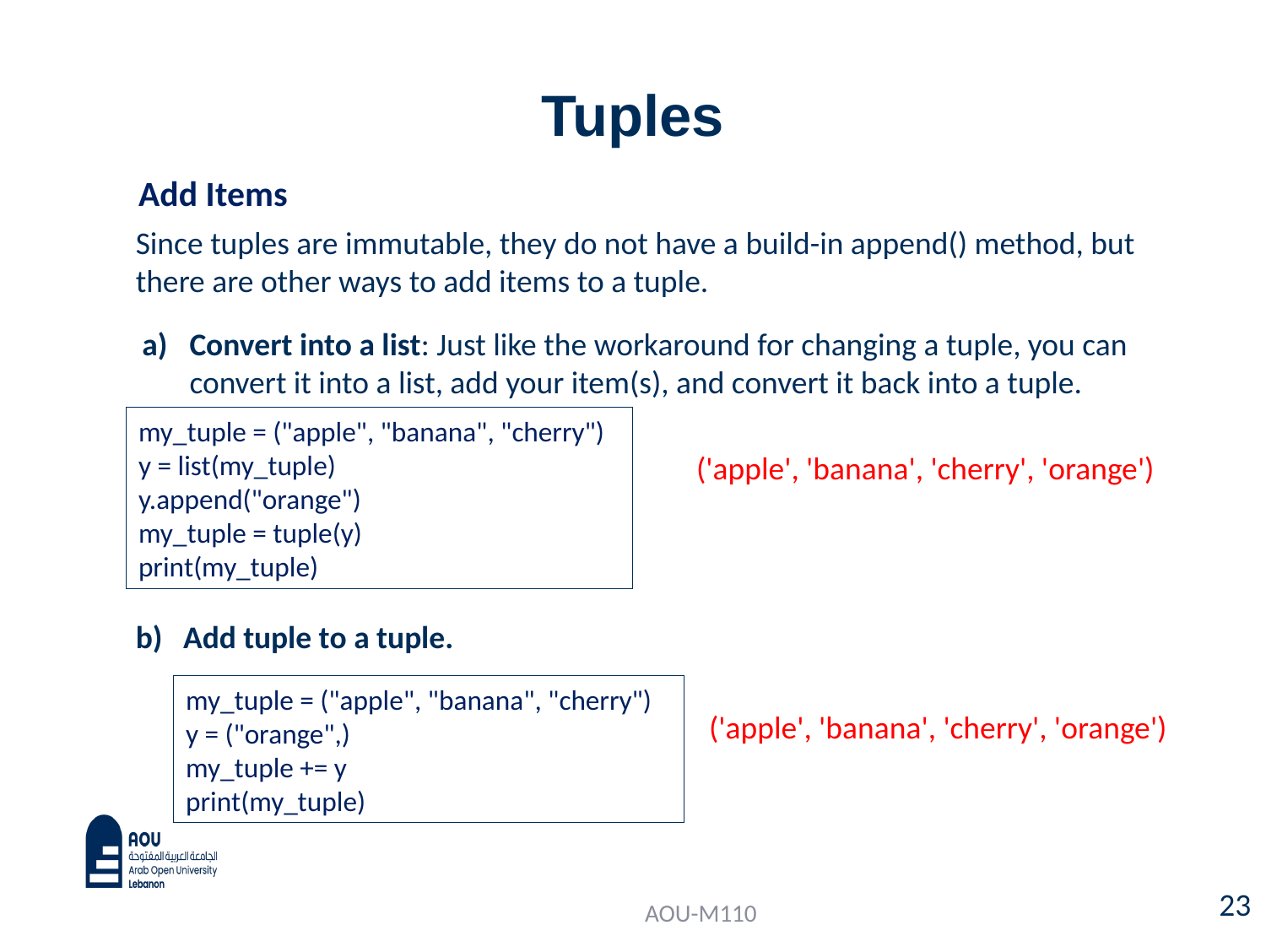

# Tuples
Add Items
Since tuples are immutable, they do not have a build-in append() method, but there are other ways to add items to a tuple.
Convert into a list: Just like the workaround for changing a tuple, you can convert it into a list, add your item(s), and convert it back into a tuple.
my_tuple = ("apple", "banana", "cherry")
y = list(my_tuple)
y.append("orange")
my_tuple = tuple(y)
print(my_tuple)
('apple', 'banana', 'cherry', 'orange')
Add tuple to a tuple.
my_tuple = ("apple", "banana", "cherry")
y = ("orange",)
my_tuple += y
print(my_tuple)
('apple', 'banana', 'cherry', 'orange')
23
AOU-M110